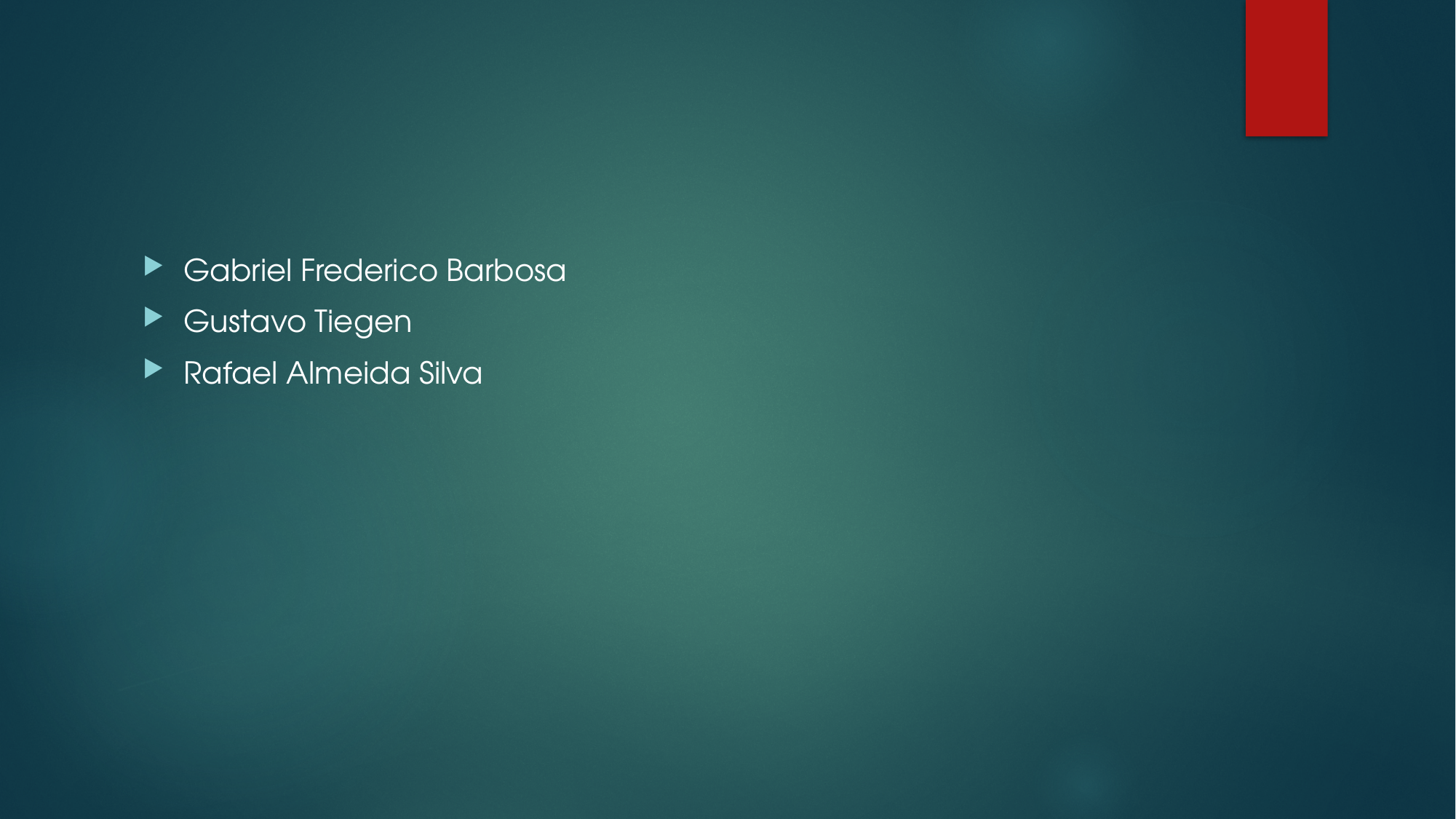

Gabriel Frederico Barbosa
Gustavo Tiegen
Rafael Almeida Silva